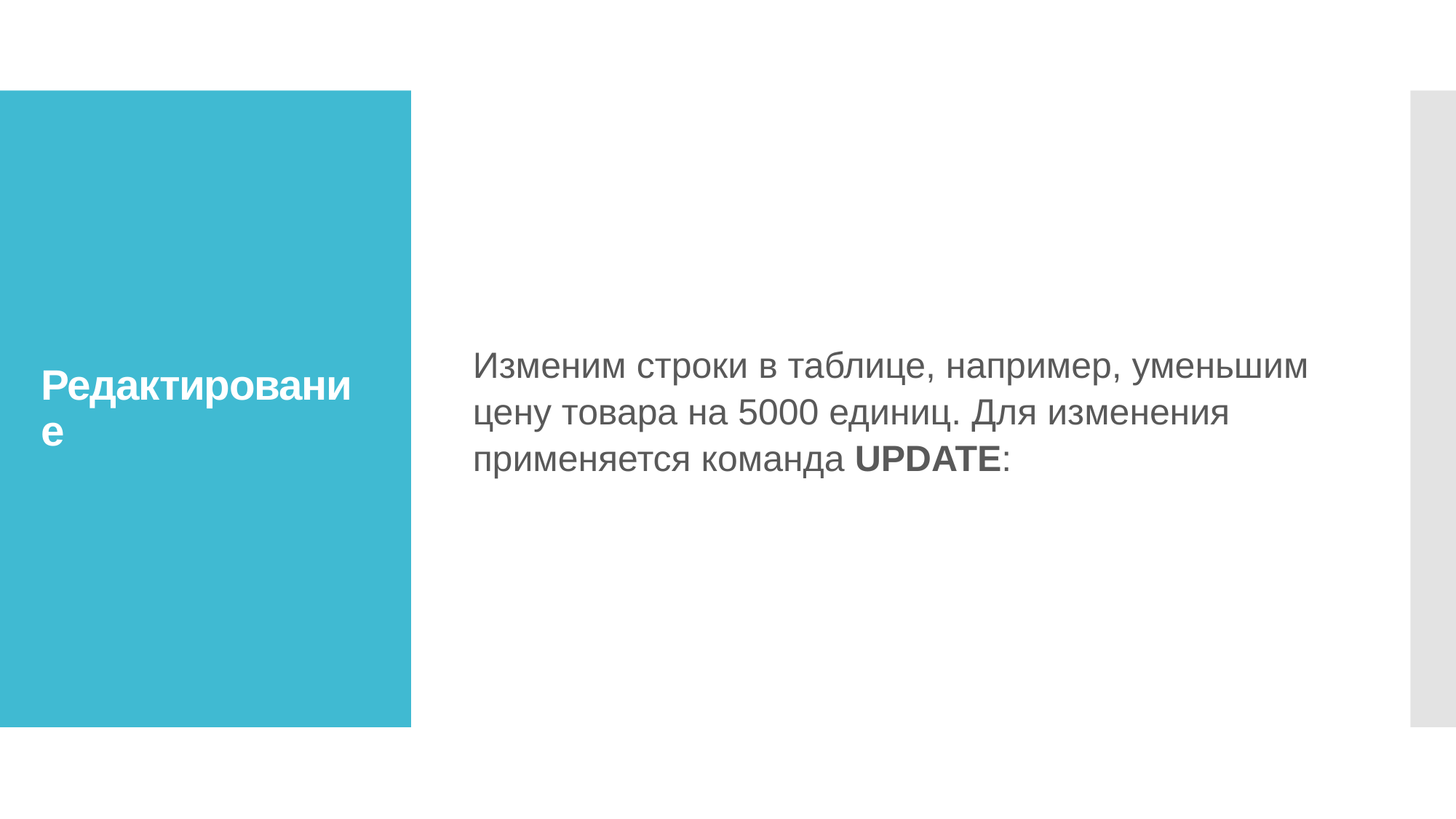

Изменим строки в таблице, например, уменьшим цену товара на 5000 единиц. Для изменения применяется команда UPDATE:
# Редактирование